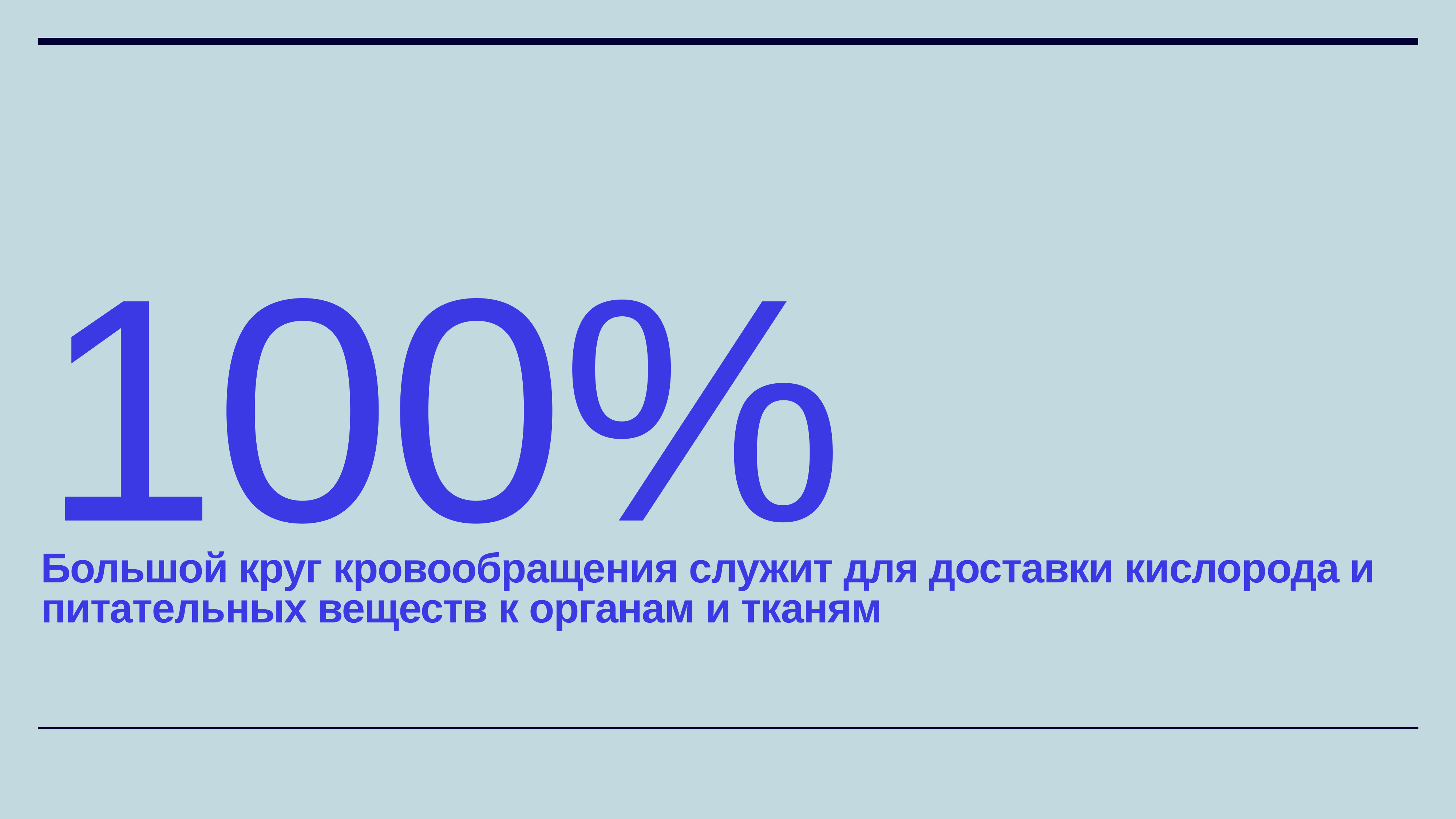

100%
Большой круг кровообращения служит для доставки кислорода и питательных веществ к органам и тканям